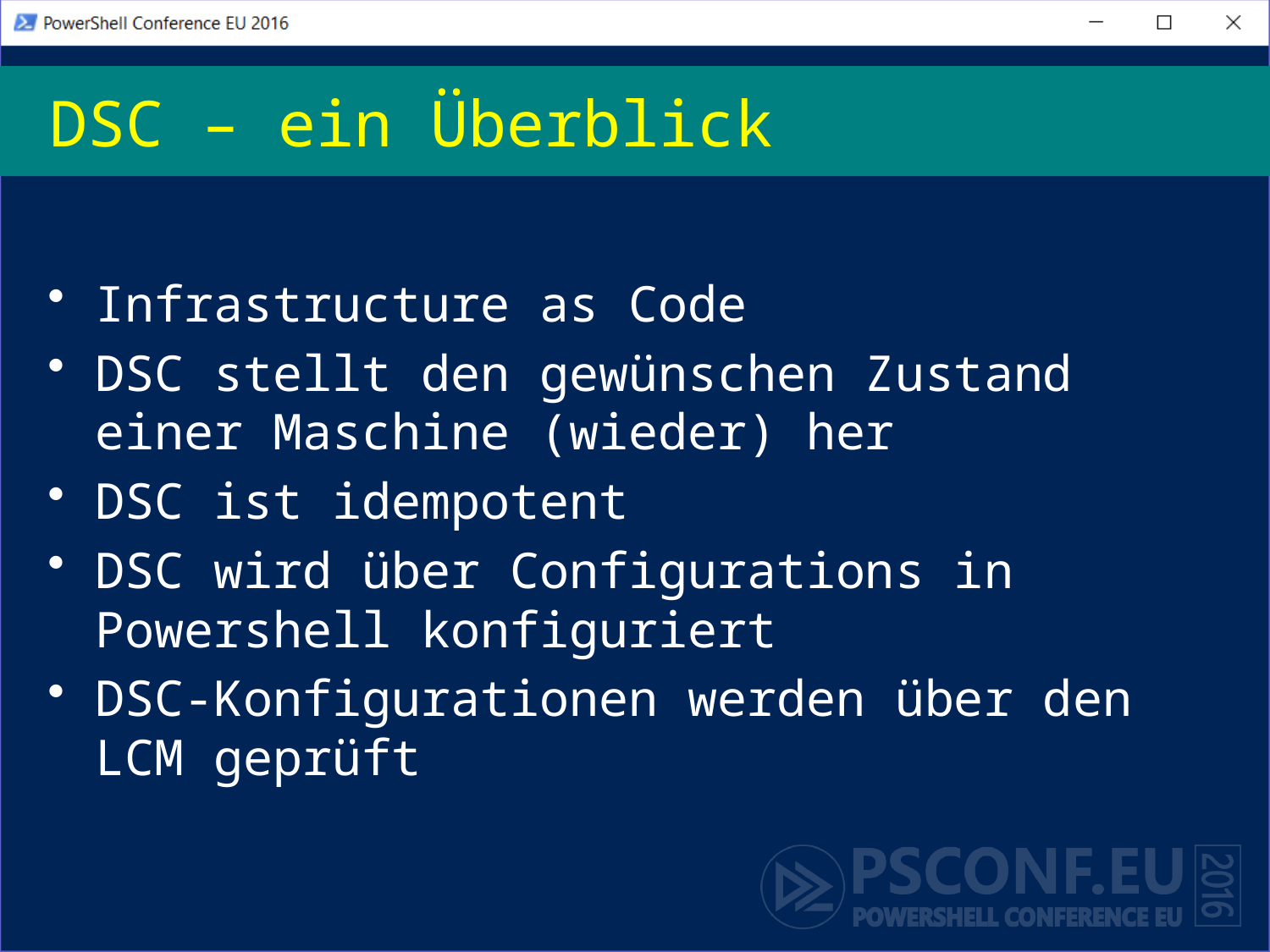

# DSC – ein Überblick
Infrastructure as Code
DSC stellt den gewünschen Zustand einer Maschine (wieder) her
DSC ist idempotent
DSC wird über Configurations in Powershell konfiguriert
DSC-Konfigurationen werden über den LCM geprüft